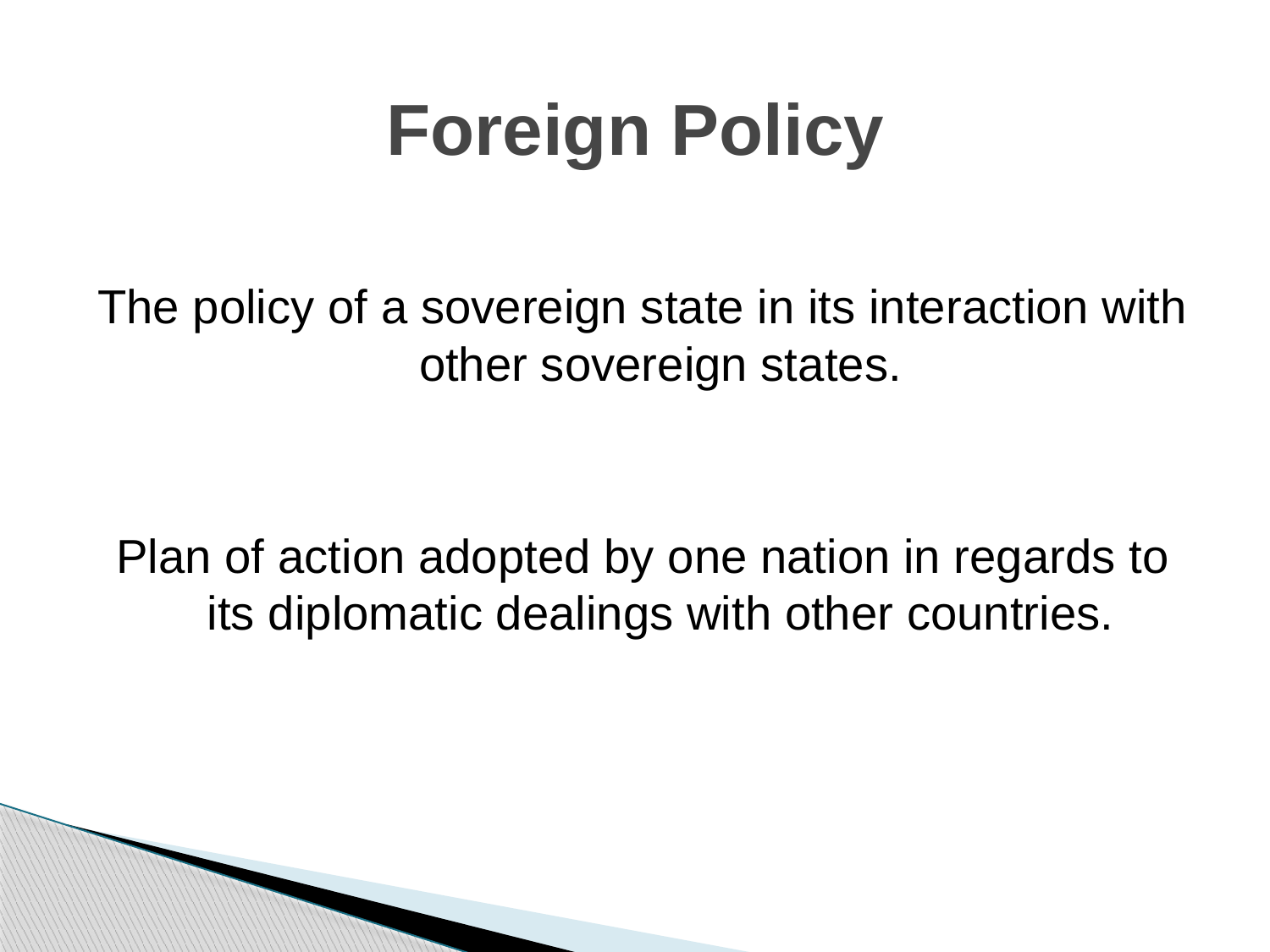

# Foreign Policy

The policy of a sovereign state in its interaction with other sovereign states.

Plan of action adopted by one nation in regards to its diplomatic dealings with other countries.